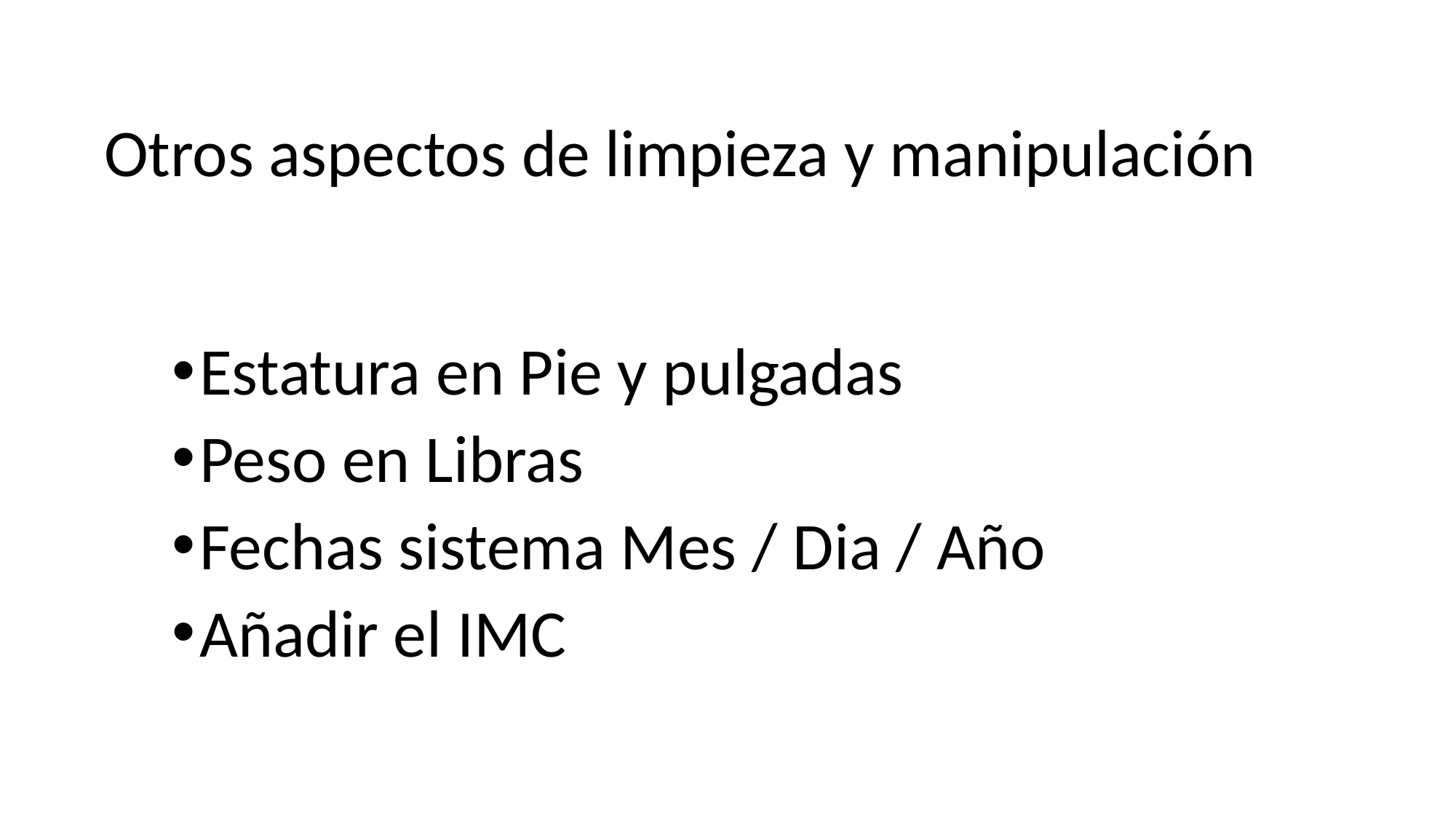

# Otros aspectos de limpieza y manipulación

Estatura en Pie y pulgadas
Peso en Libras
Fechas sistema Mes / Dia / Año
Añadir el IMC